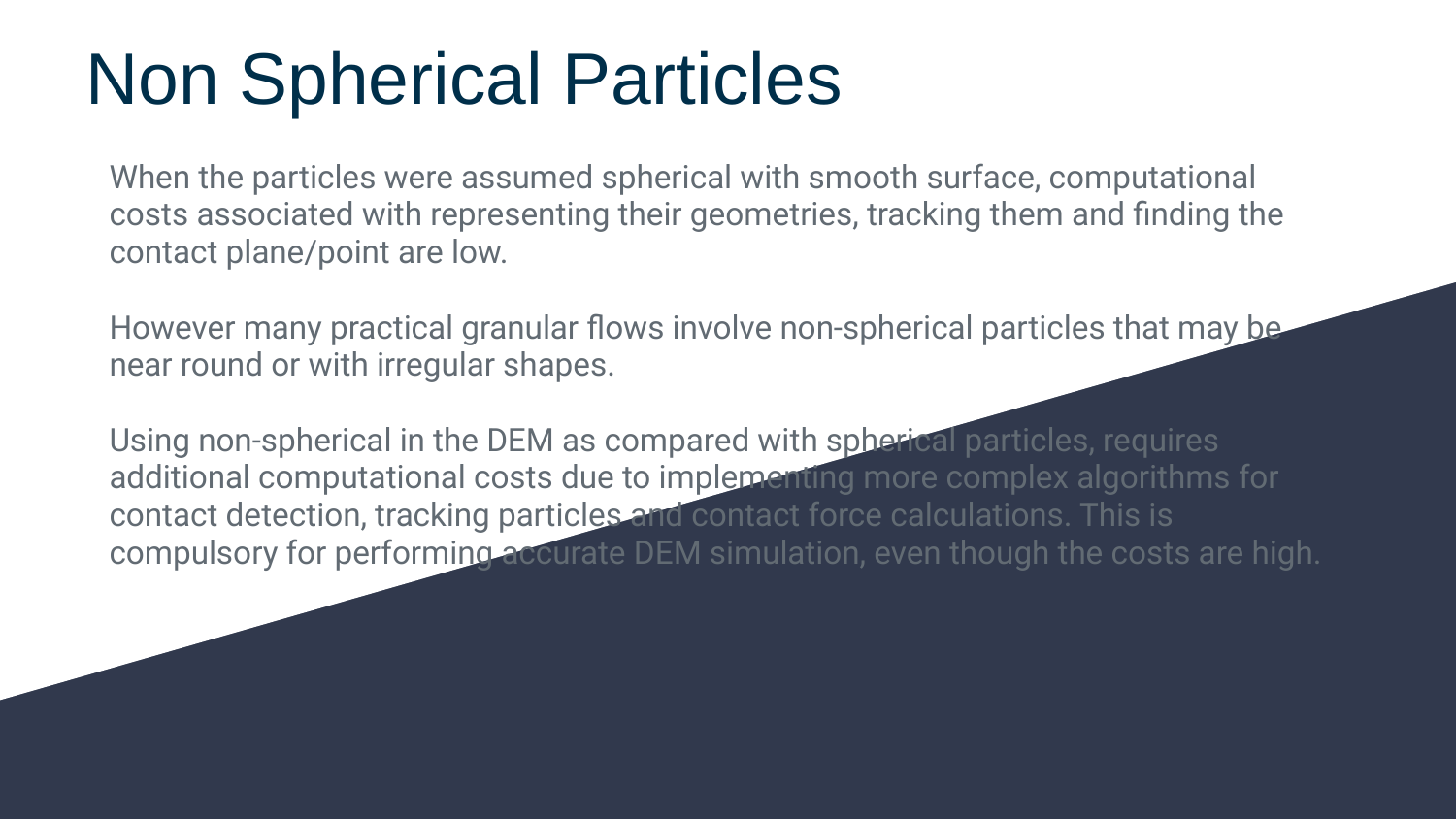

# Non Spherical Particles
When the particles were assumed spherical with smooth surface, computational costs associated with representing their geometries, tracking them and finding the contact plane/point are low.

However many practical granular flows involve non-spherical particles that may be near round or with irregular shapes.

Using non-spherical in the DEM as compared with spherical particles, requires additional computational costs due to implementing more complex algorithms for contact detection, tracking particles and contact force calculations. This is compulsory for performing accurate DEM simulation, even though the costs are high.